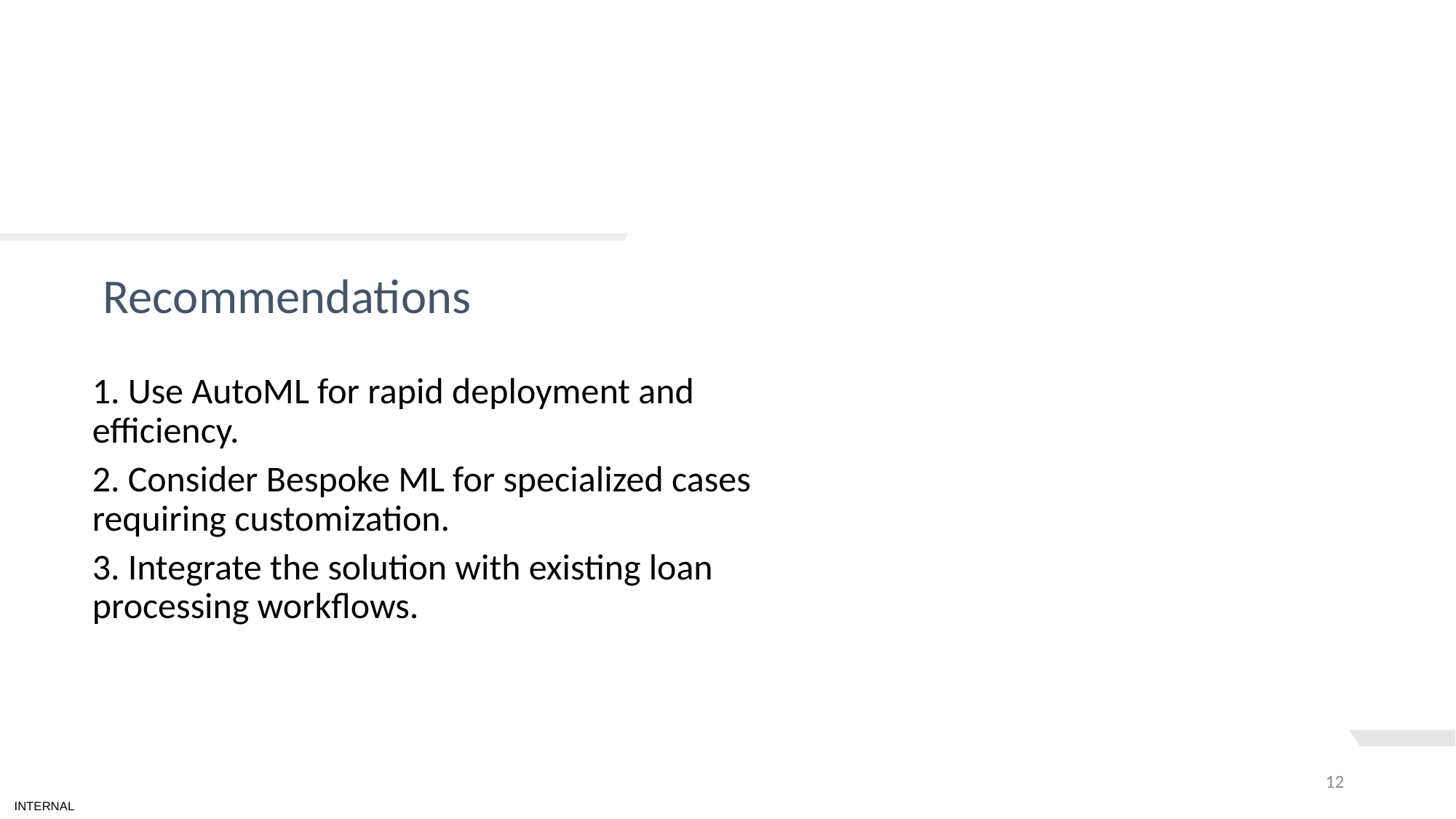

# TEXT LAYOUT 1
Recommendations
1. Use AutoML for rapid deployment and efficiency.
2. Consider Bespoke ML for specialized cases requiring customization.
3. Integrate the solution with existing loan processing workflows.

12